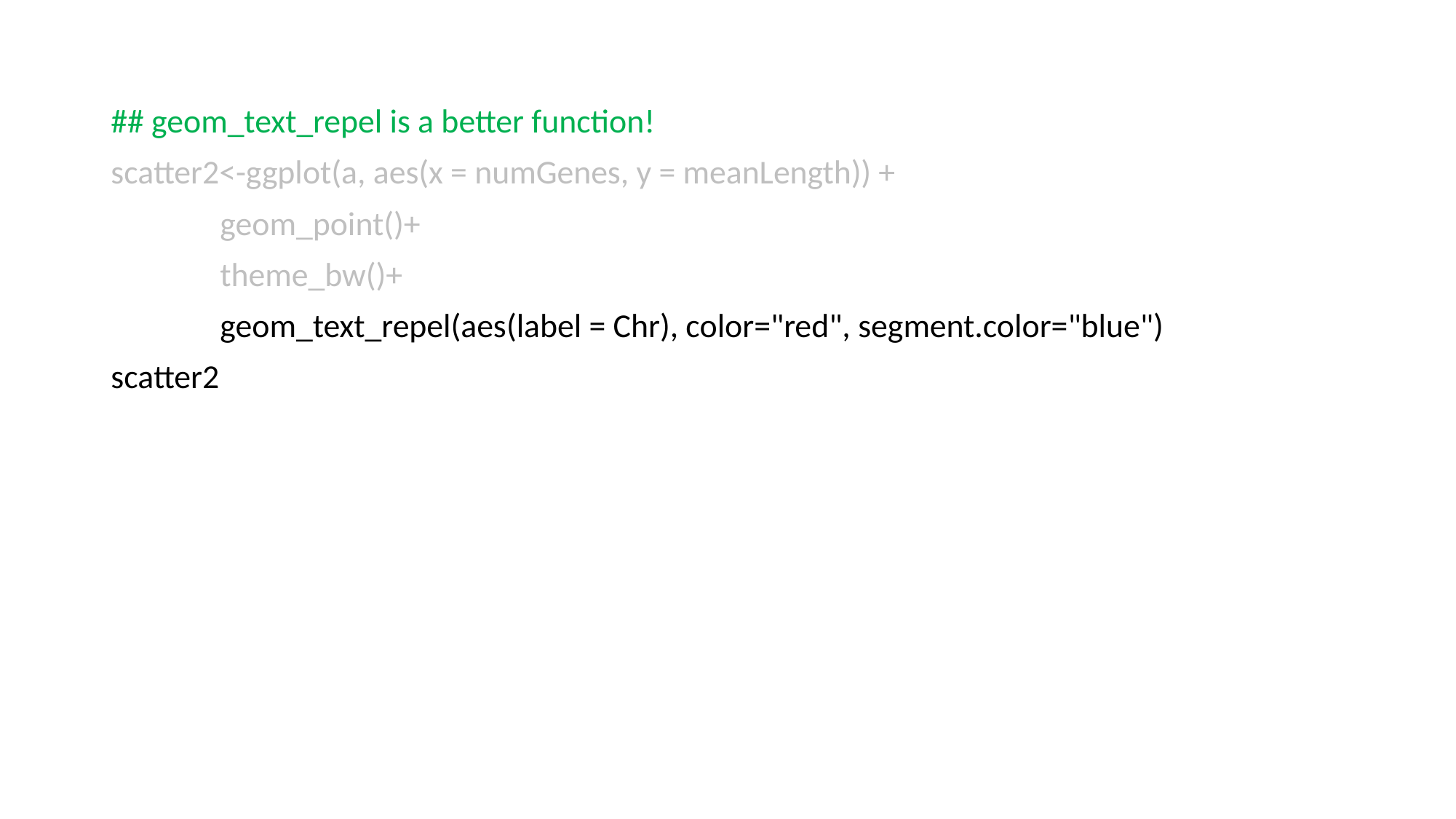

## geom_text_repel is a better function!
scatter2<-ggplot(a, aes(x = numGenes, y = meanLength)) +
  	geom_point()+
  	theme_bw()+
 	geom_text_repel(aes(label = Chr), color="red", segment.color="blue")
scatter2